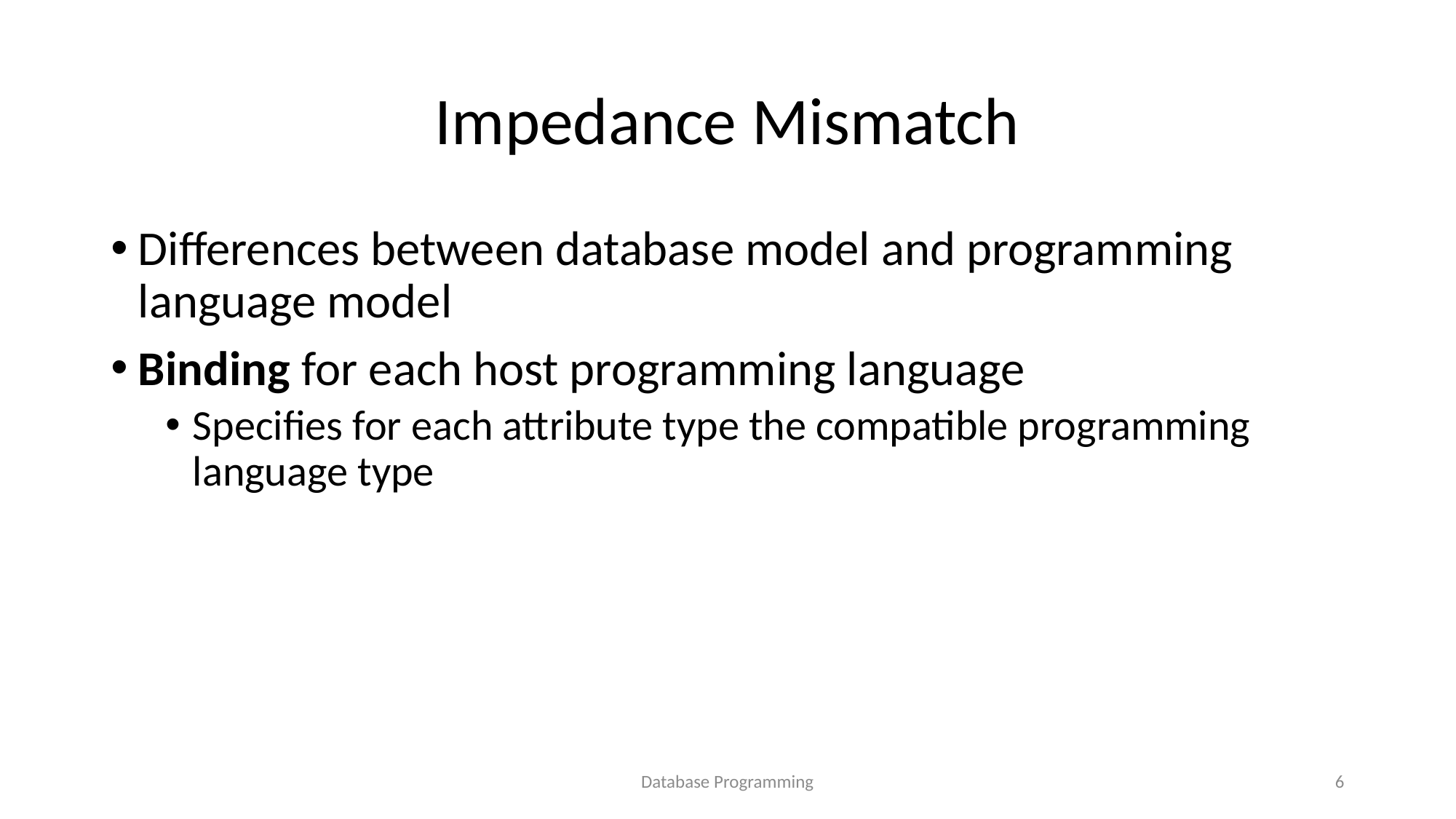

# Impedance Mismatch
Differences between database model and programming language model
Binding for each host programming language
Specifies for each attribute type the compatible programming language type

Database Programming
6